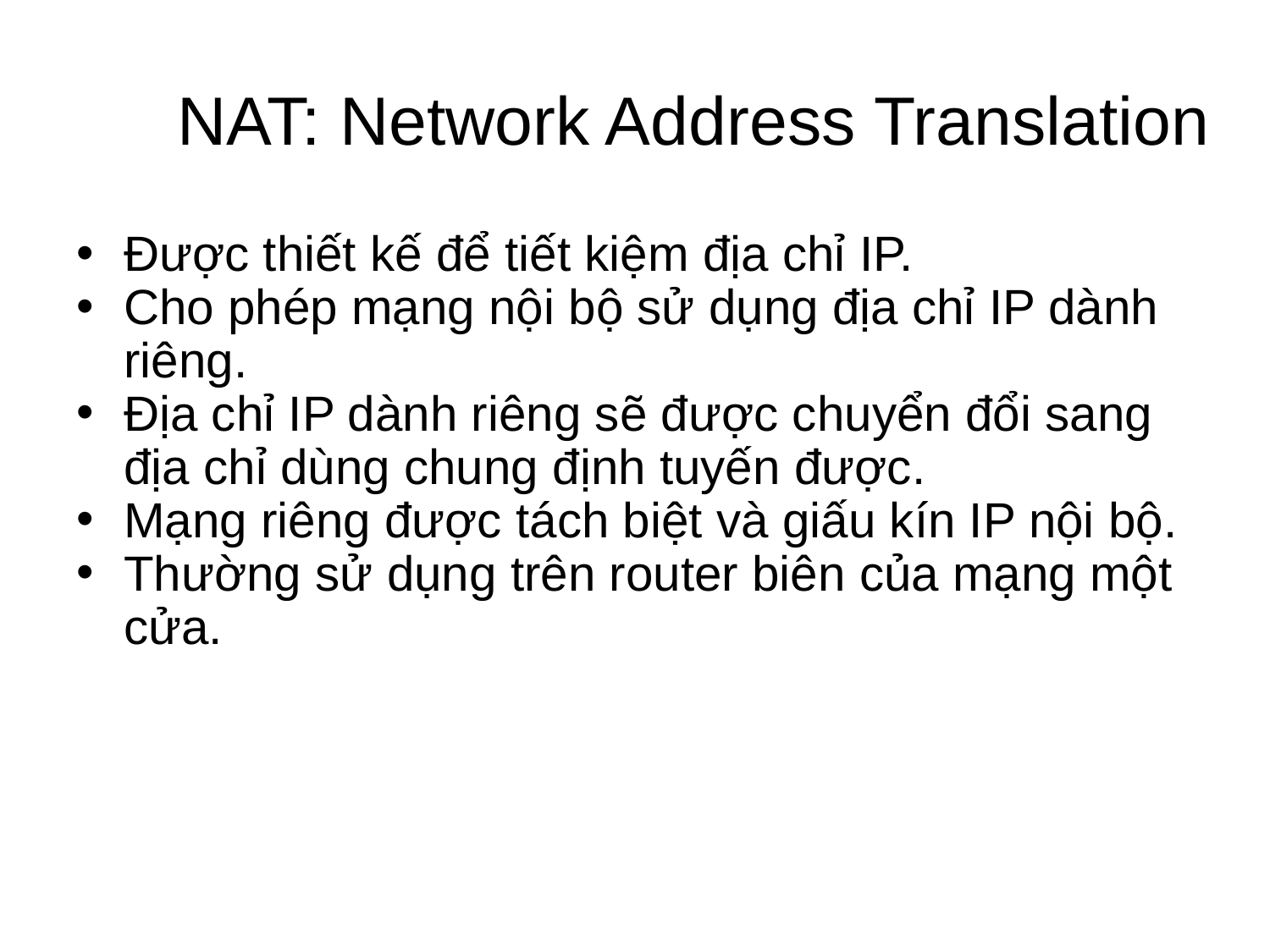

# NAT: Network Address Translation
Được thiết kế để tiết kiệm địa chỉ IP.
Cho phép mạng nội bộ sử dụng địa chỉ IP dành riêng.
Địa chỉ IP dành riêng sẽ được chuyển đổi sang địa chỉ dùng chung định tuyến được.
Mạng riêng được tách biệt và giấu kín IP nội bộ.
Thường sử dụng trên router biên của mạng một cửa.
47